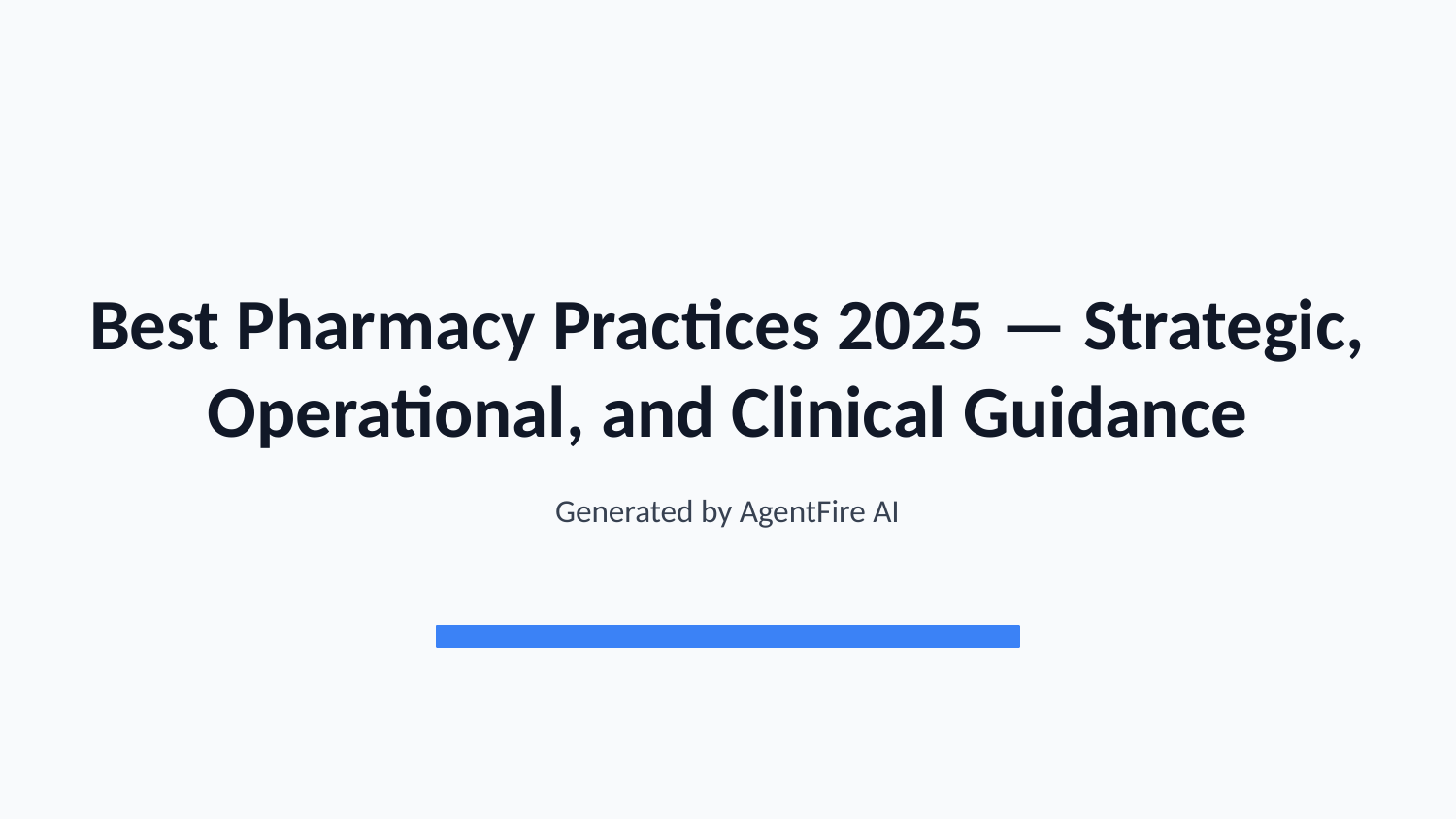

Best Pharmacy Practices 2025 — Strategic, Operational, and Clinical Guidance
Generated by AgentFire AI